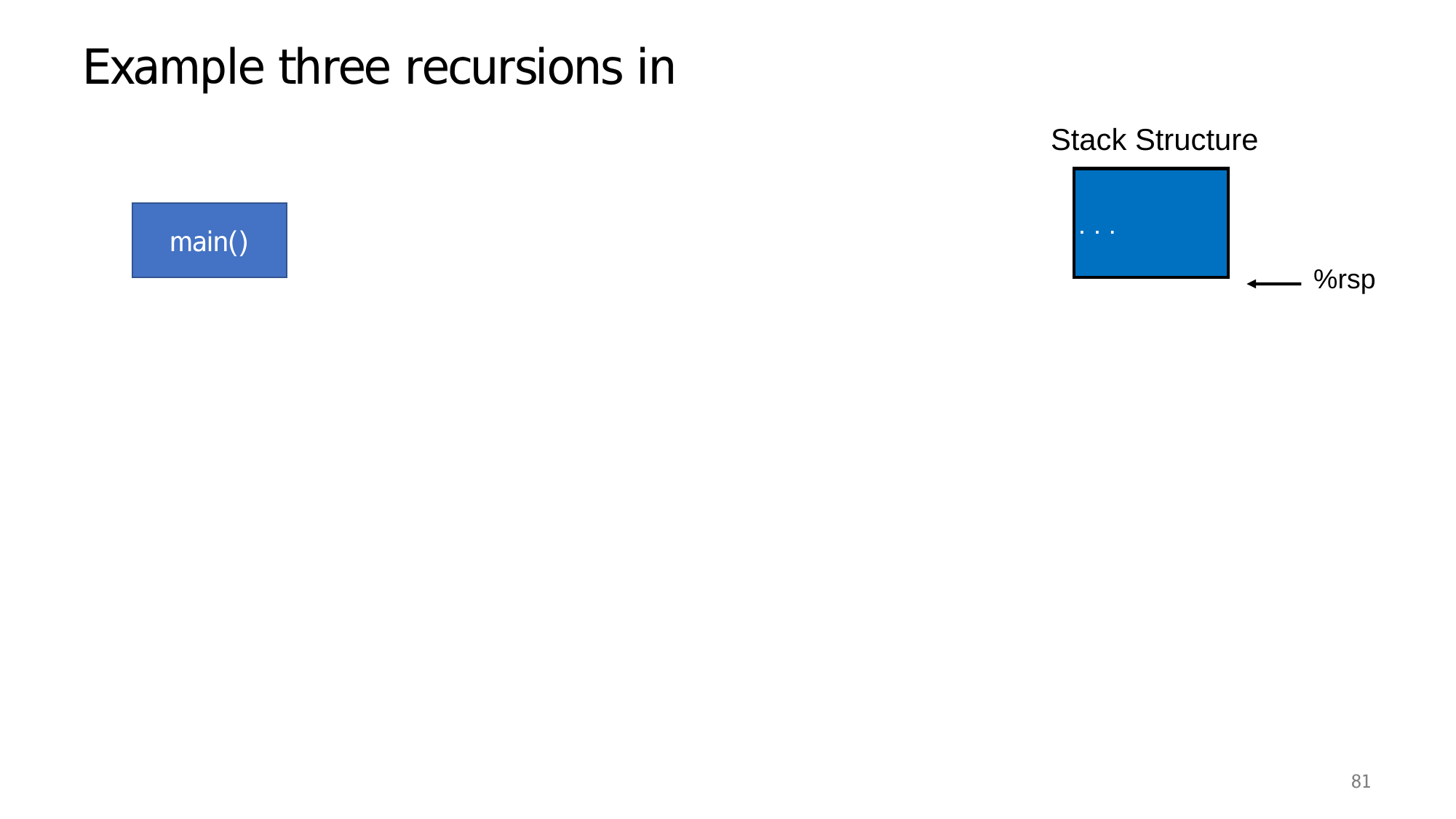

# Example three recursions in
Stack Structure
. . .
main()
%rsp

81